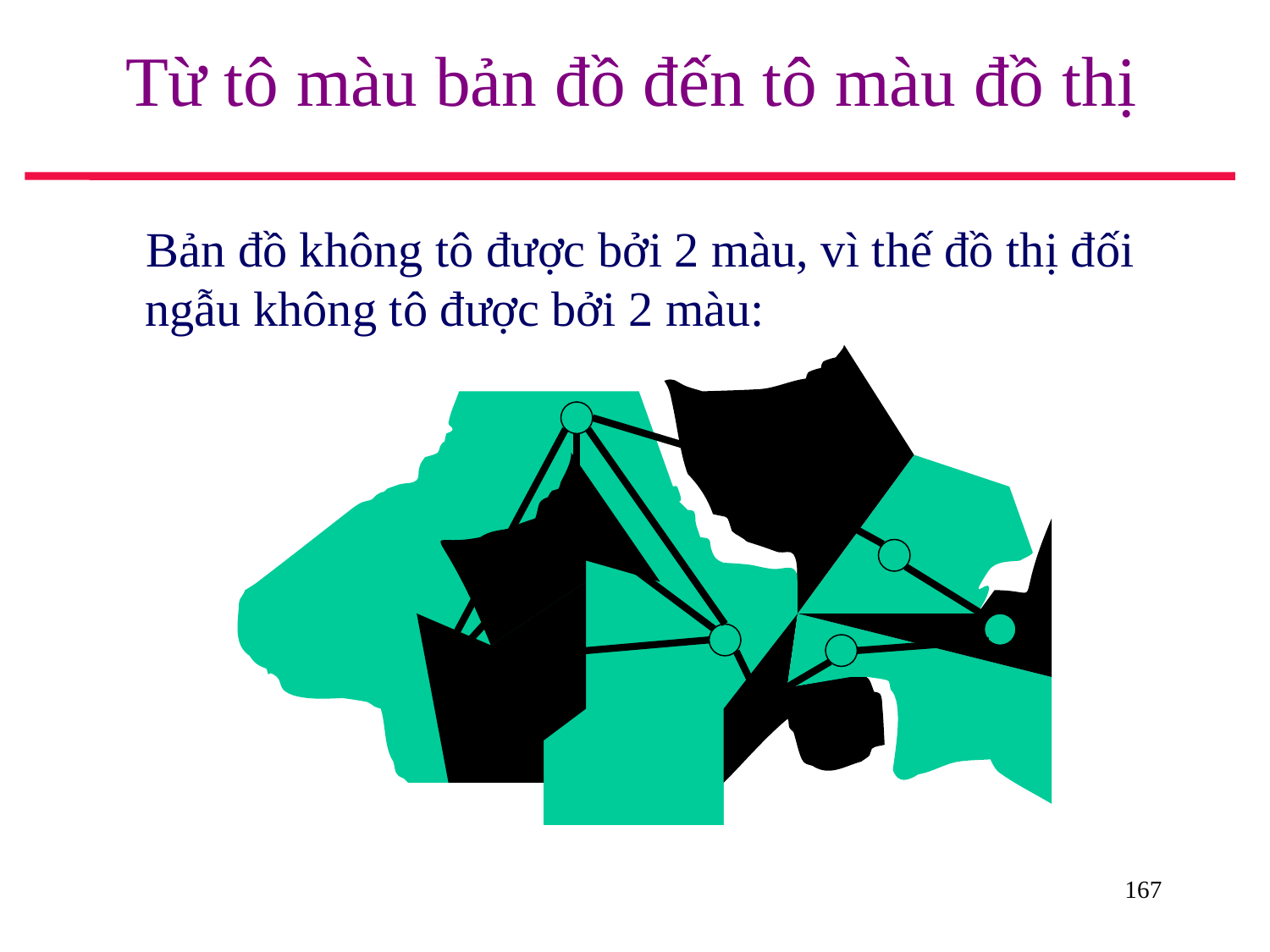

# Từ tô màu bản đồ đến tô màu đồ thị
    Bản đồ không tô được bởi 2 màu, vì thế đồ thị đối ngẫu không tô được bởi 2 màu:

167